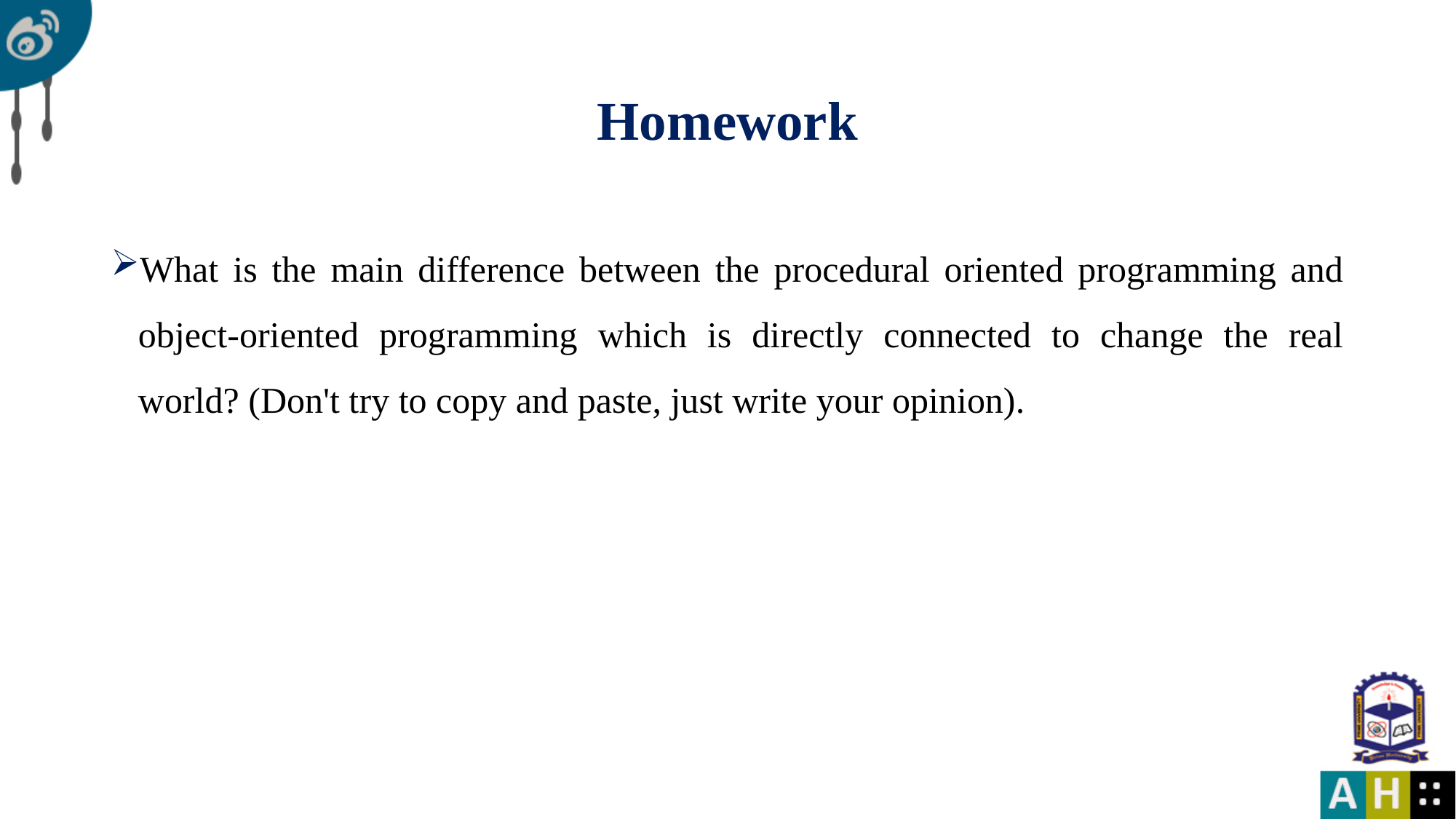

# Homework
What is the main difference between the procedural oriented programming and object-oriented programming which is directly connected to change the real world? (Don't try to copy and paste, just write your opinion).